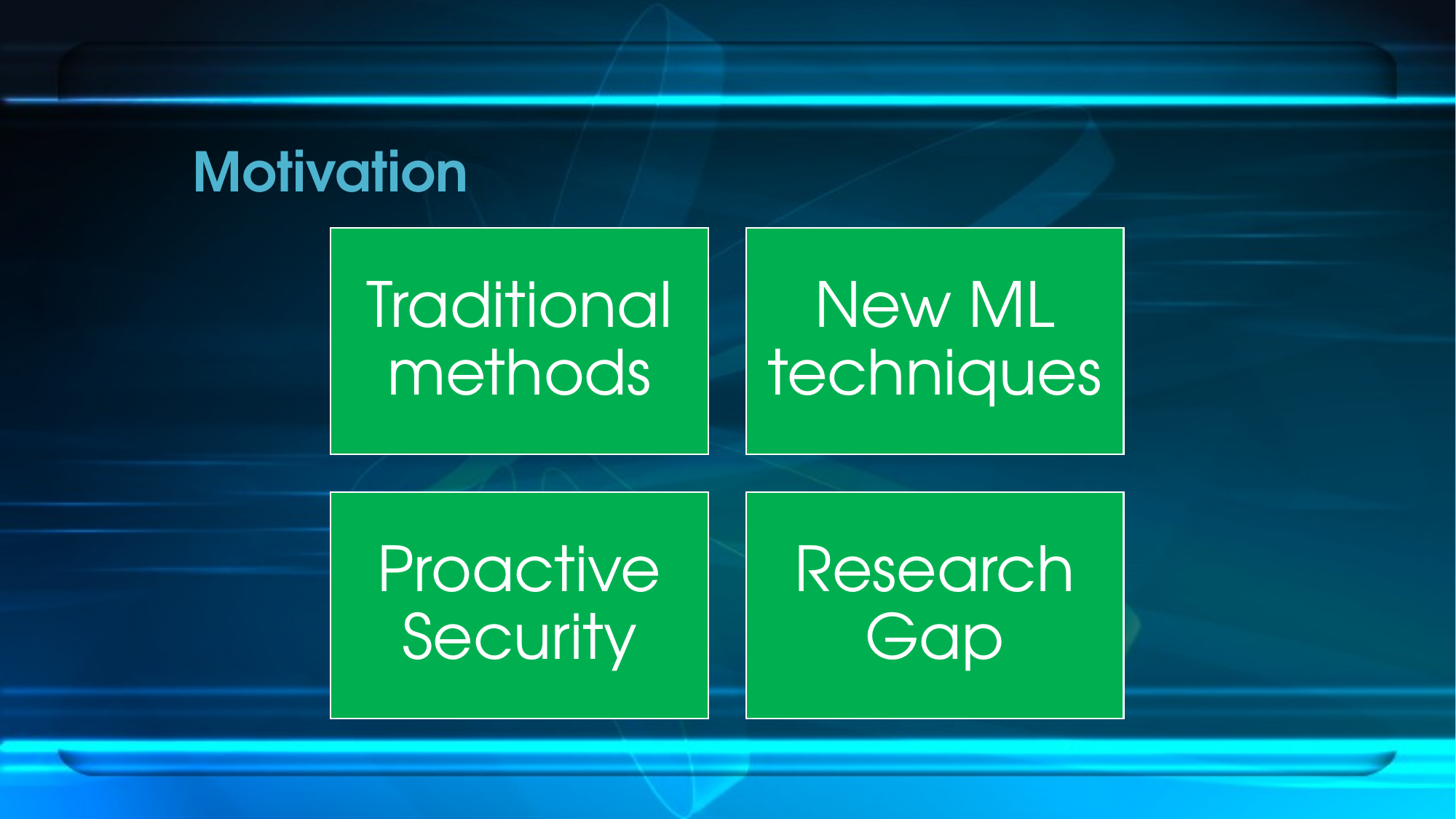

# Motivation
Traditional methods
New ML techniques
Proactive Security
Research Gap